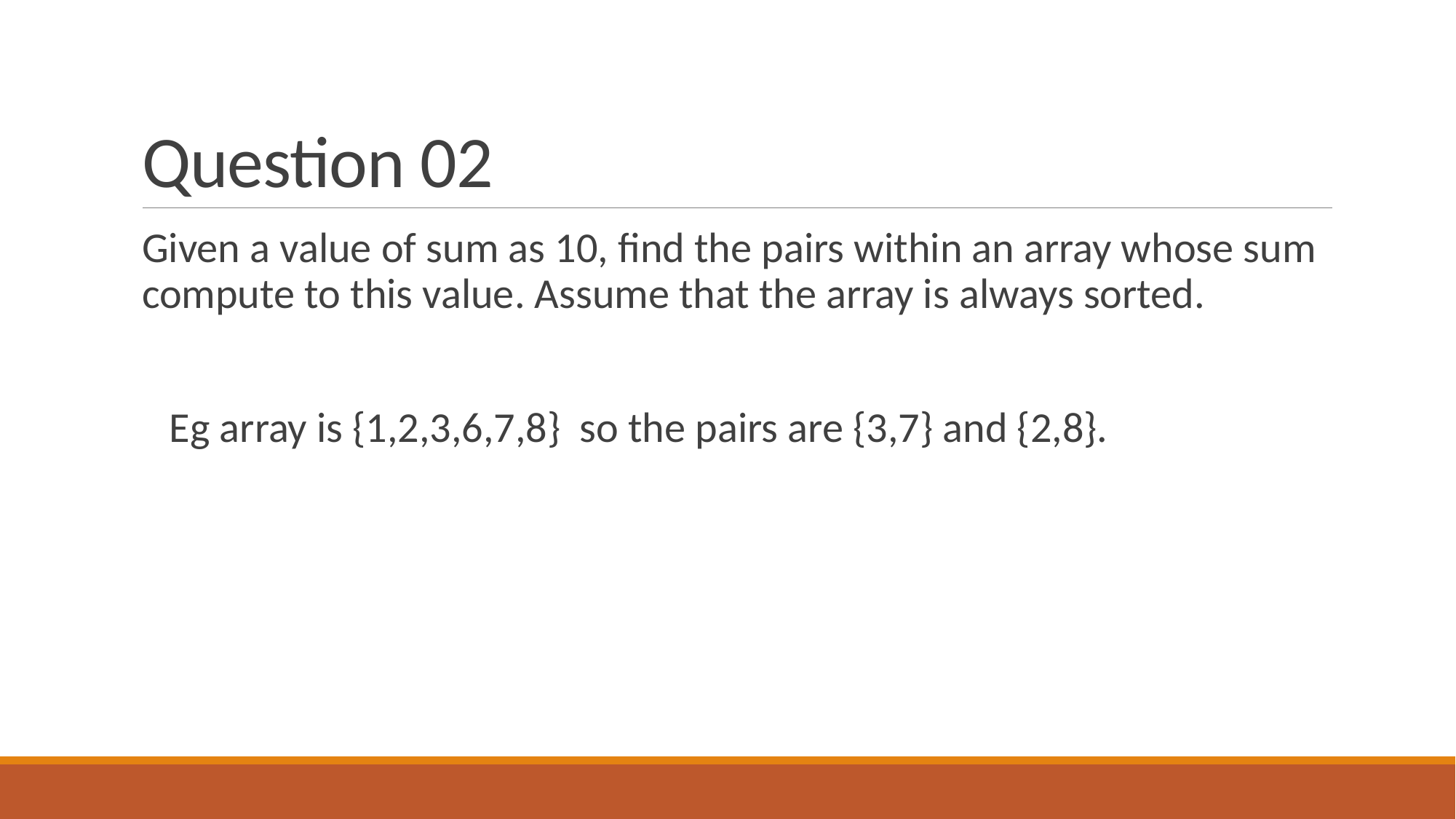

# Question 02
Given a value of sum as 10, find the pairs within an array whose sum compute to this value. Assume that the array is always sorted.

    Eg array is {1,2,3,6,7,8}  so the pairs are {3,7} and {2,8}.